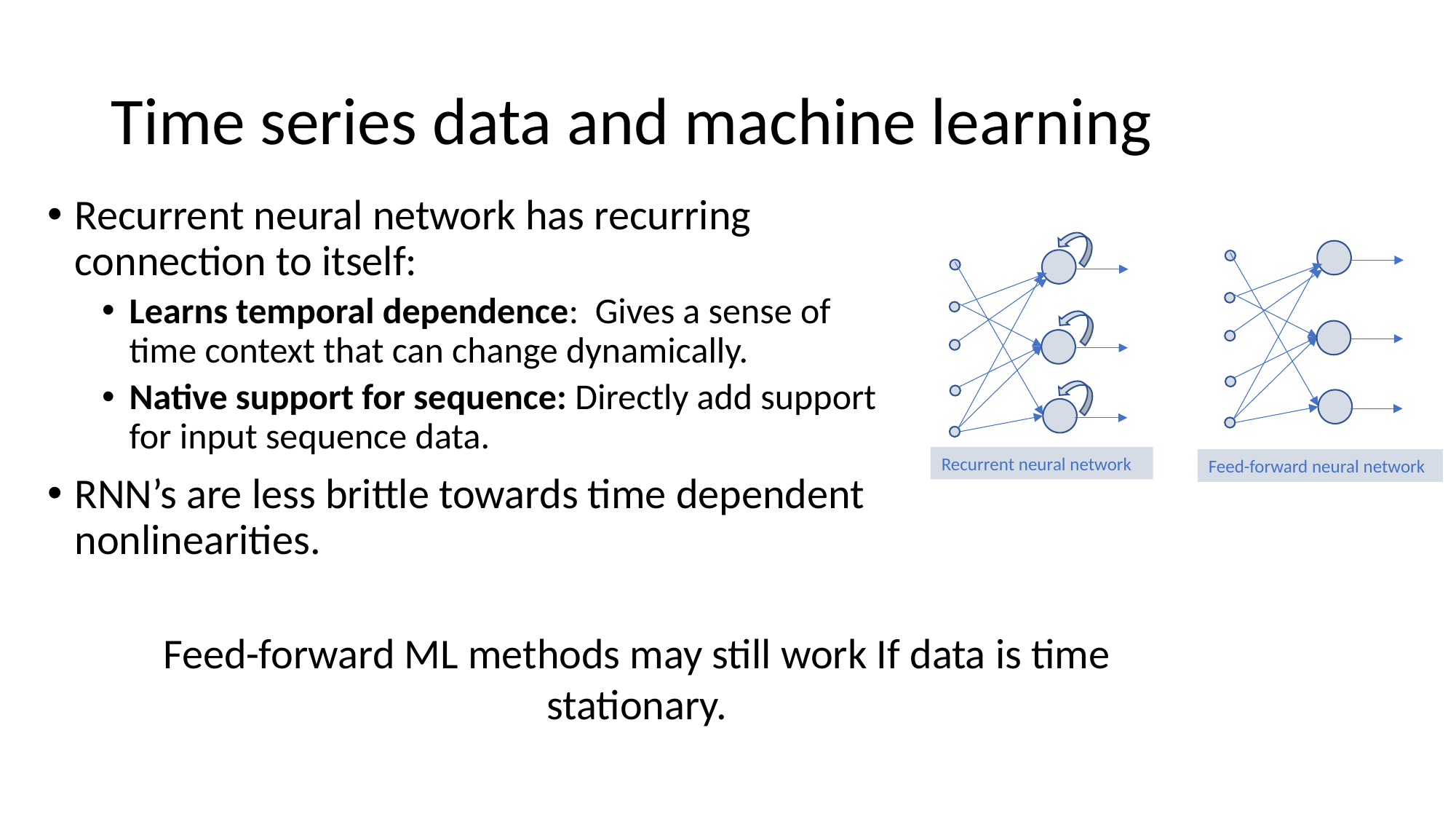

# Time series data and machine learning
Recurrent neural network has recurring connection to itself:
Learns temporal dependence:  Gives a sense of time context that can change dynamically.
Native support for sequence: Directly add support for input sequence data.
RNN’s are less brittle towards time dependent nonlinearities.

Recurrent neural network
Feed-forward neural network
Feed-forward ML methods may still work If data is time stationary.